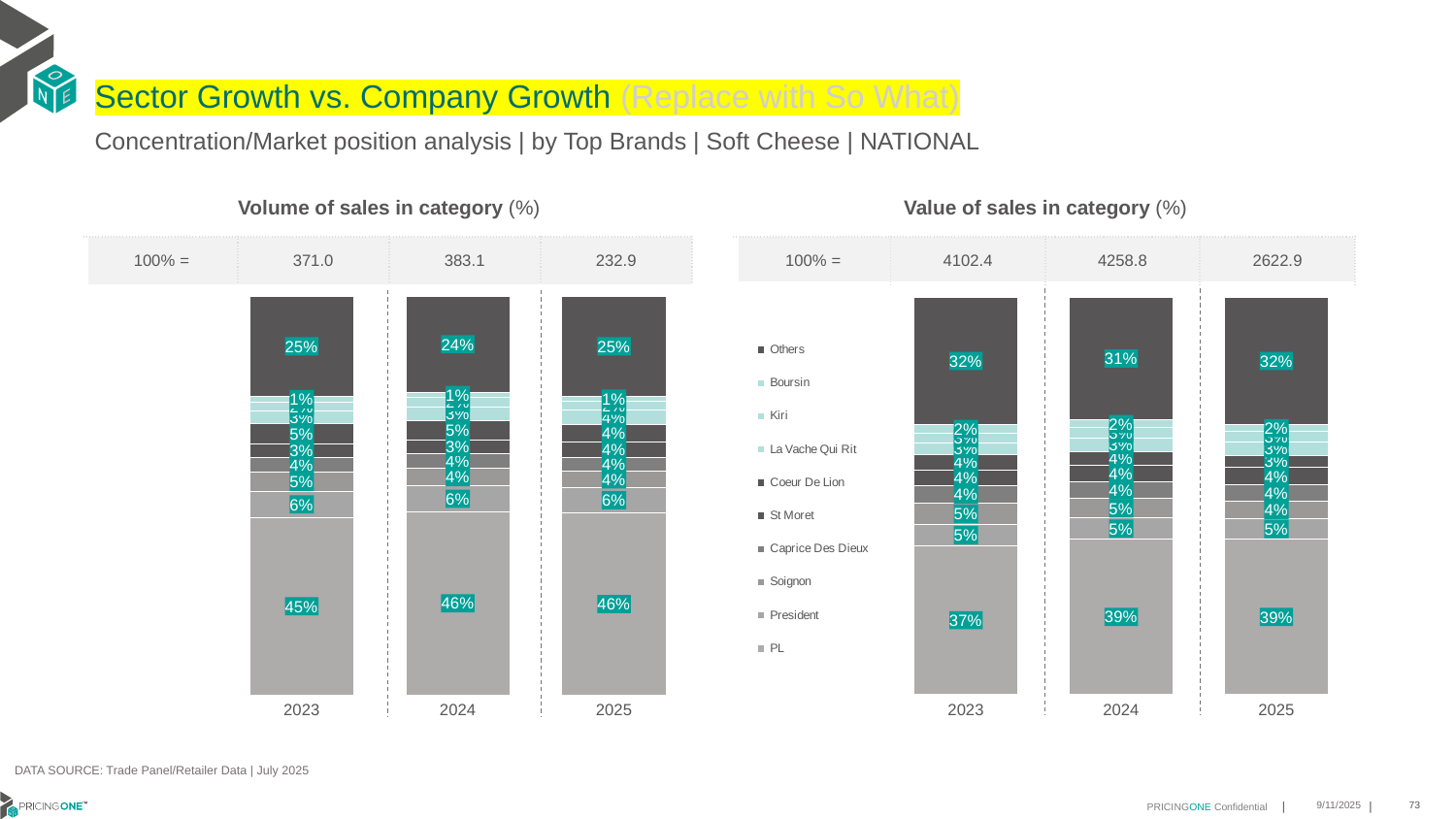

# Sector Growth vs. Company Growth (Replace with So What)
Concentration/Market position analysis | by Top Brands | Soft Cheese | NATIONAL
| Volume of sales in category (%) |  |  |  |
| --- | --- | --- | --- |
| 100% = | 371.0 | 383.1 | 232.9 |
| Value of sales in category (%) |  |  |  |
| --- | --- | --- | --- |
| 100% = | 4102.4 | 4258.8 | 2622.9 |

### Chart

| Category | PL | President | Soignon | Caprice Des Dieux | St Moret | Coeur De Lion | La Vache Qui Rit | Kiri | Boursin | Others |
|---|---|---|---|---|---|---|---|---|---|---|
| 2023 | 0.44590126092188603 | 0.06489266880860292 | 0.04829206218360551 | 0.03772941620870555 | 0.033183832634331854 | 0.051312173272964196 | 0.0321031238505609 | 0.02147270479569597 | 0.014676080811010794 | 0.2504366765126363 |
| 2024 | 0.46045110992666394 | 0.0642421903877043 | 0.044374554385154974 | 0.036324954746398054 | 0.034518003199323084 | 0.04847895864166674 | 0.03496439366226931 | 0.02211132993912752 | 0.014444755683566905 | 0.2400897494281252 |
| 2025 | 0.45680953354140547 | 0.06396737046485398 | 0.04055074400682995 | 0.03509535610388662 | 0.03876315798071757 | 0.04318377521494917 | 0.035751887964340916 | 0.02288106506978774 | 0.0127064033458571 | 0.2502907063073715 |

### Chart

| Category | PL | President | Soignon | Caprice Des Dieux | St Moret | Coeur De Lion | La Vache Qui Rit | Kiri | Boursin | Others |
|---|---|---|---|---|---|---|---|---|---|---|
| 2023 | 0.37413551677960666 | 0.054127911436739604 | 0.05319429603467888 | 0.043926657026549125 | 0.039363503470901146 | 0.03757277081071857 | 0.03051786473604702 | 0.02504087298102495 | 0.02032413933292364 | 0.32179646739081036 |
| 2024 | 0.3905697083415578 | 0.05347618457437322 | 0.04852796149027104 | 0.04316313037363447 | 0.040453008282185315 | 0.03573874996463437 | 0.03244081041684195 | 0.026332797404443907 | 0.019810973652028465 | 0.30948667550002945 |
| 2025 | 0.3902070666434734 | 0.05186697492922135 | 0.04374939171300503 | 0.04139541700137491 | 0.043545490837412264 | 0.031454474496331604 | 0.032785351815999154 | 0.026237495947655724 | 0.017363195922418348 | 0.3213951406931082 |
DATA SOURCE: Trade Panel/Retailer Data | July 2025

9/11/2025
73